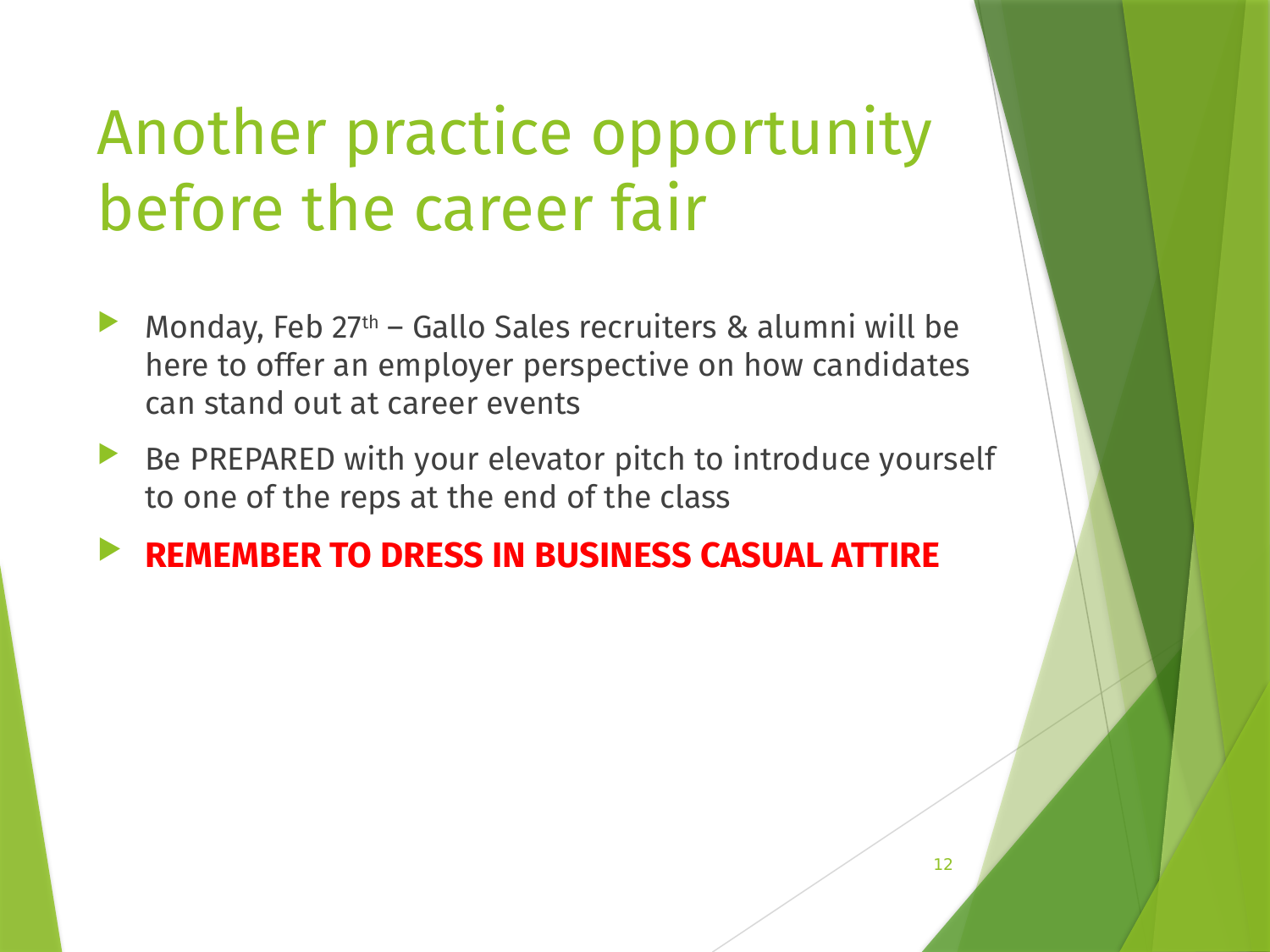

# Another practice opportunity before the career fair
Monday, Feb 27th – Gallo Sales recruiters & alumni will be here to offer an employer perspective on how candidates can stand out at career events
Be PREPARED with your elevator pitch to introduce yourself to one of the reps at the end of the class
REMEMBER TO DRESS IN BUSINESS CASUAL ATTIRE
12